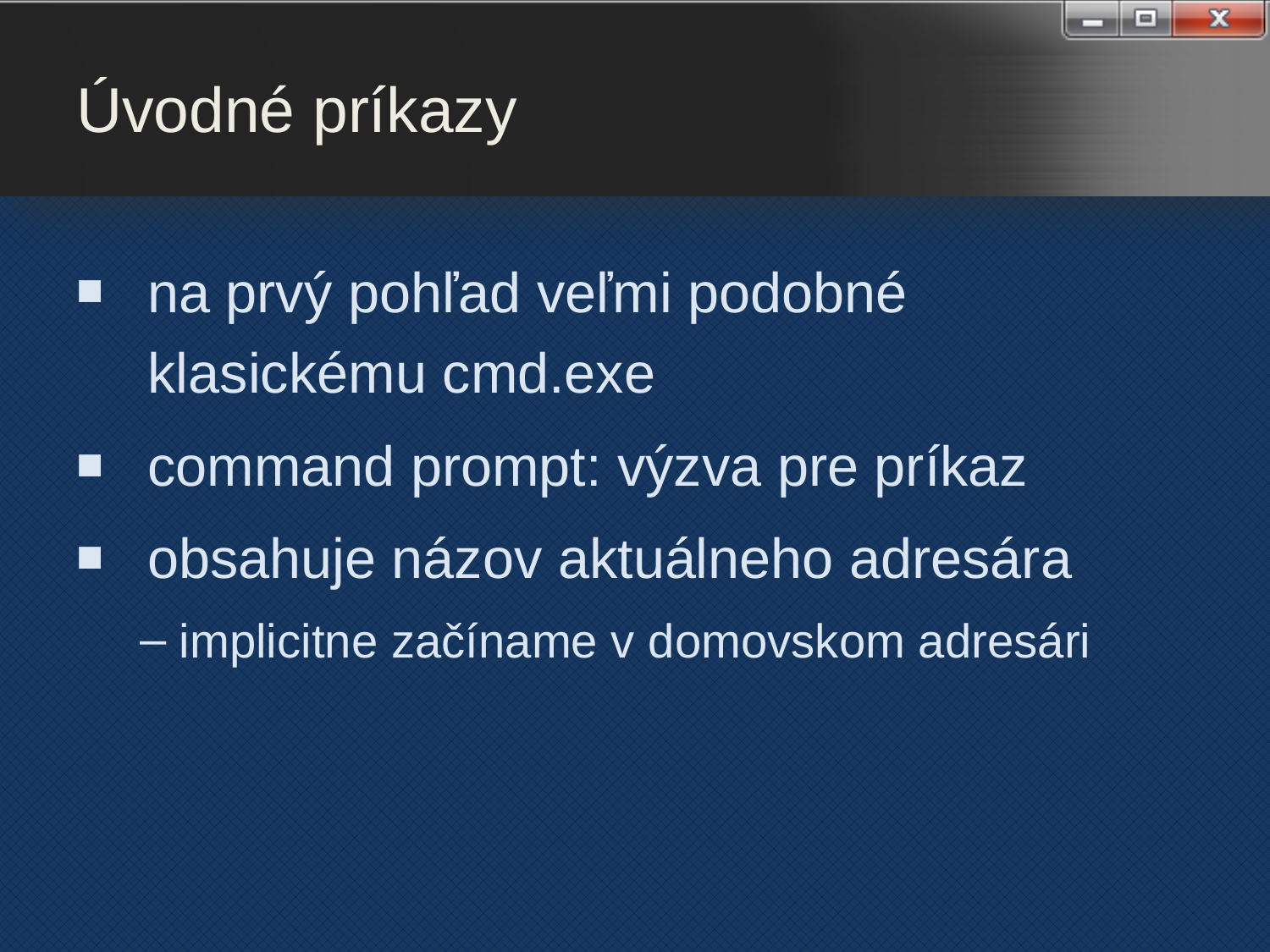

# Úvodné príkazy
na prvý pohľad veľmi podobné klasickému cmd.exe
command prompt: výzva pre príkaz
obsahuje názov aktuálneho adresára
implicitne začíname v domovskom adresári